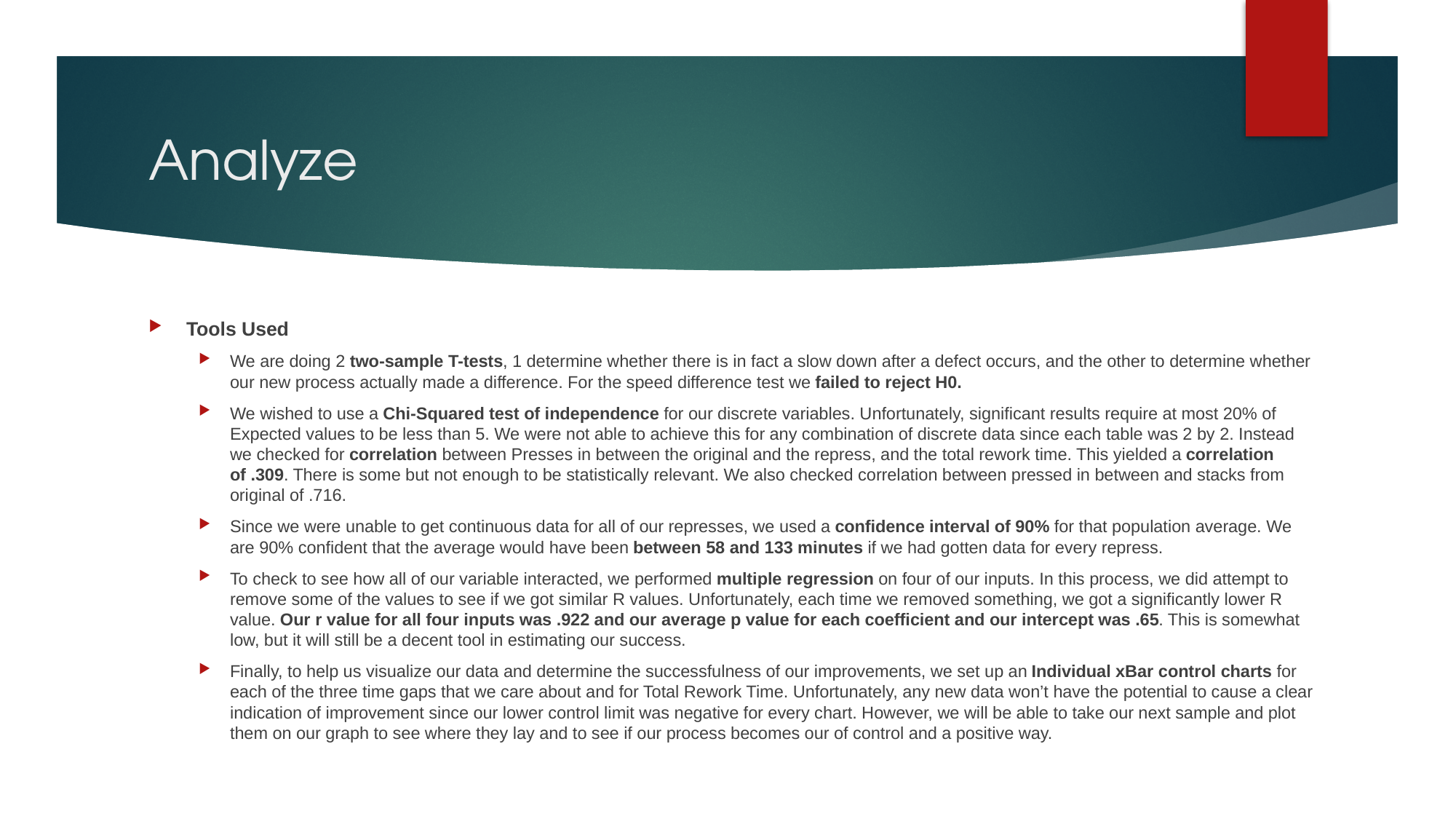

# Analyze
Tools Used
We are doing 2 two-sample T-tests, 1 determine whether there is in fact a slow down after a defect occurs, and the other to determine whether our new process actually made a difference. For the speed difference test we failed to reject H0.
We wished to use a Chi-Squared test of independence for our discrete variables. Unfortunately, significant results require at most 20% of Expected values to be less than 5. We were not able to achieve this for any combination of discrete data since each table was 2 by 2. Instead we checked for correlation between Presses in between the original and the repress, and the total rework time. This yielded a correlation of .309. There is some but not enough to be statistically relevant. We also checked correlation between pressed in between and stacks from original of .716.
Since we were unable to get continuous data for all of our represses, we used a confidence interval of 90% for that population average. We are 90% confident that the average would have been between 58 and 133 minutes if we had gotten data for every repress.
To check to see how all of our variable interacted, we performed multiple regression on four of our inputs. In this process, we did attempt to remove some of the values to see if we got similar R values. Unfortunately, each time we removed something, we got a significantly lower R value. Our r value for all four inputs was .922 and our average p value for each coefficient and our intercept was .65. This is somewhat low, but it will still be a decent tool in estimating our success.
Finally, to help us visualize our data and determine the successfulness of our improvements, we set up an Individual xBar control charts for each of the three time gaps that we care about and for Total Rework Time. Unfortunately, any new data won’t have the potential to cause a clear indication of improvement since our lower control limit was negative for every chart. However, we will be able to take our next sample and plot them on our graph to see where they lay and to see if our process becomes our of control and a positive way.